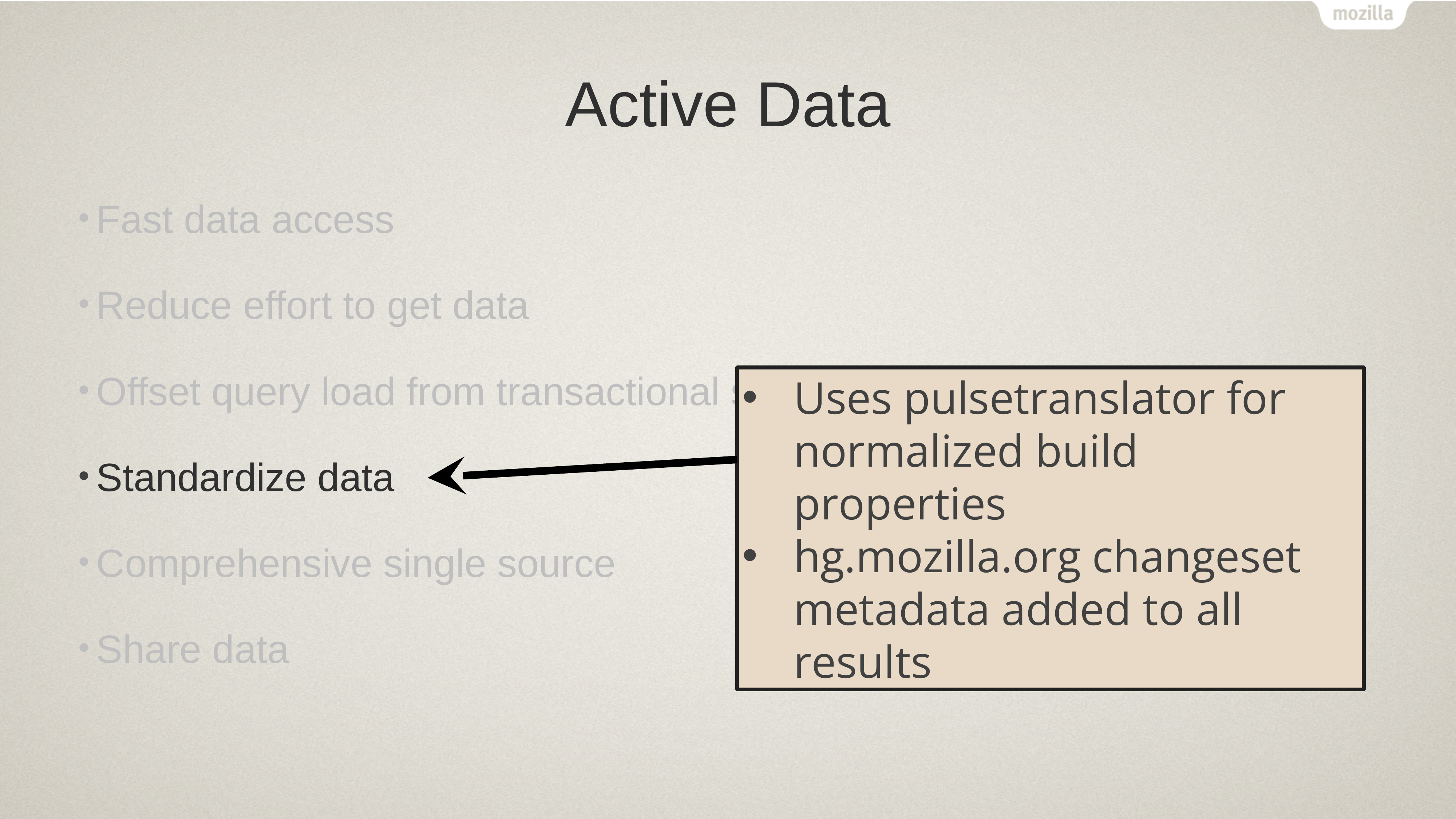

# Active Data
Fast data access
Reduce effort to get data
Offset query load from transactional systems
Standardize data
Comprehensive single source
Share data
Uses pulsetranslator for normalized build properties
hg.mozilla.org changeset metadata added to all results